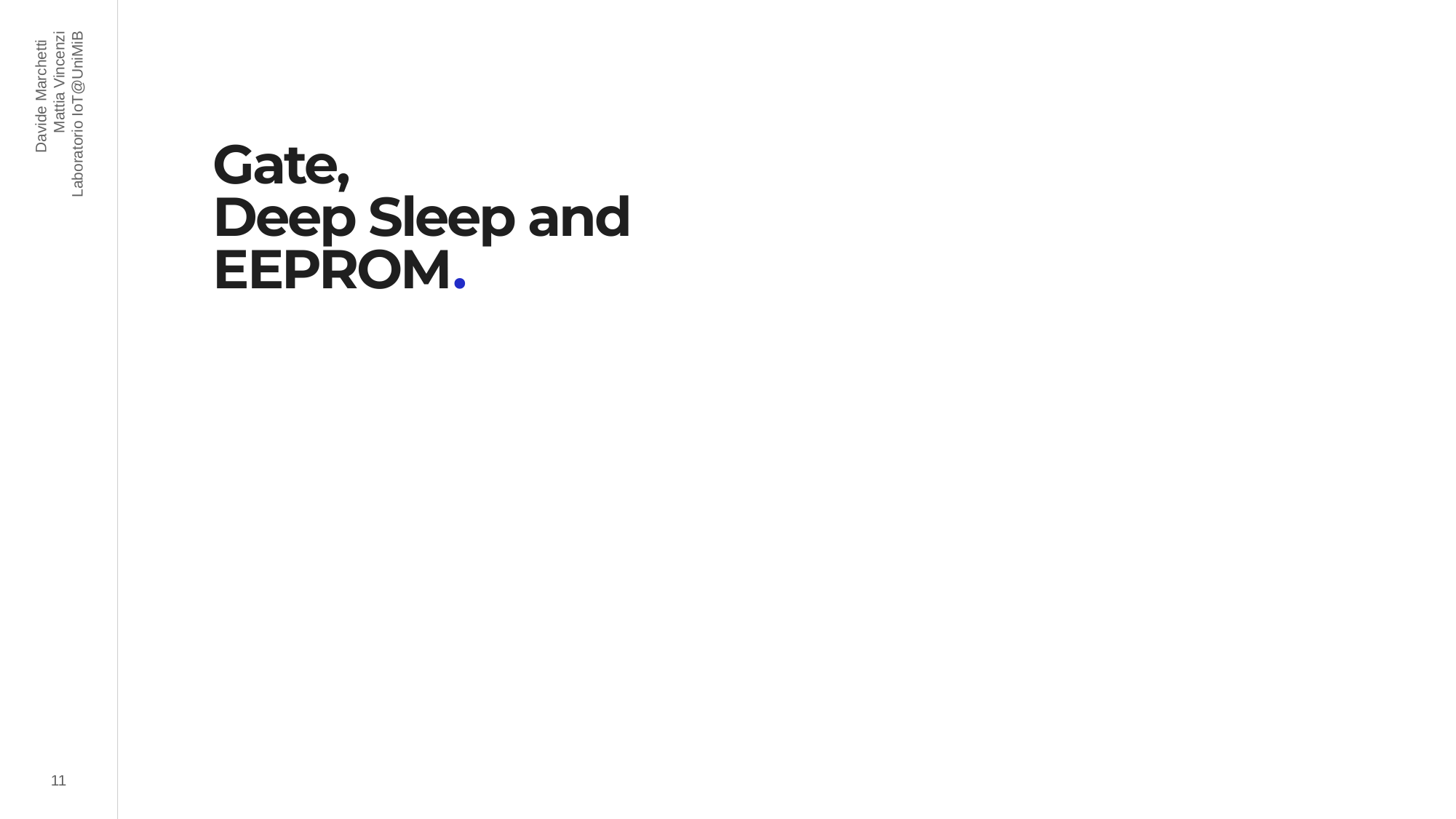

# Gate, Deep Sleep and EEPROM.
11